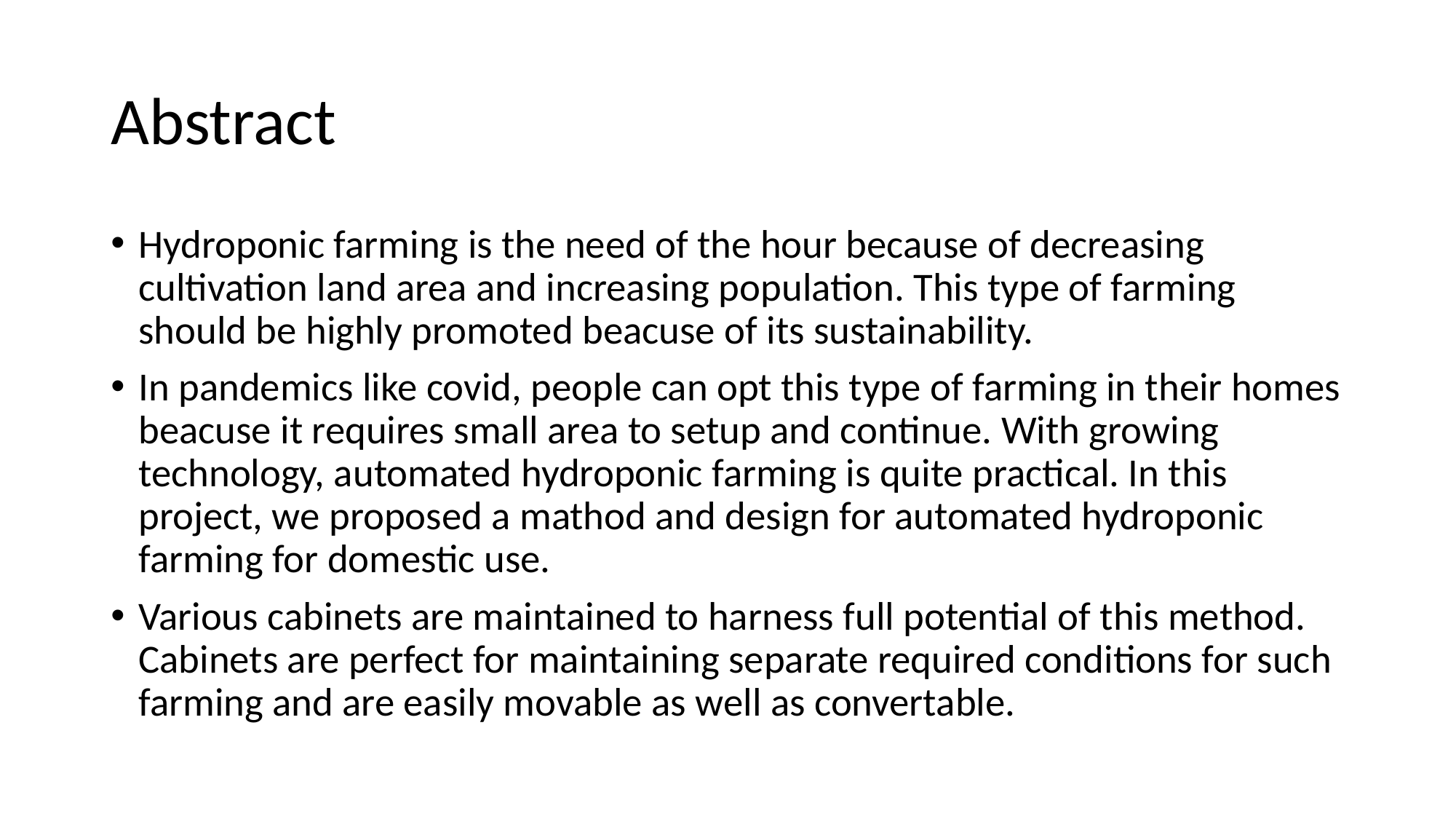

# Abstract
Hydroponic farming is the need of the hour because of decreasing cultivation land area and increasing population. This type of farming should be highly promoted beacuse of its sustainability.
In pandemics like covid, people can opt this type of farming in their homes beacuse it requires small area to setup and continue. With growing technology, automated hydroponic farming is quite practical. In this project, we proposed a mathod and design for automated hydroponic farming for domestic use.
Various cabinets are maintained to harness full potential of this method. Cabinets are perfect for maintaining separate required conditions for such farming and are easily movable as well as convertable.